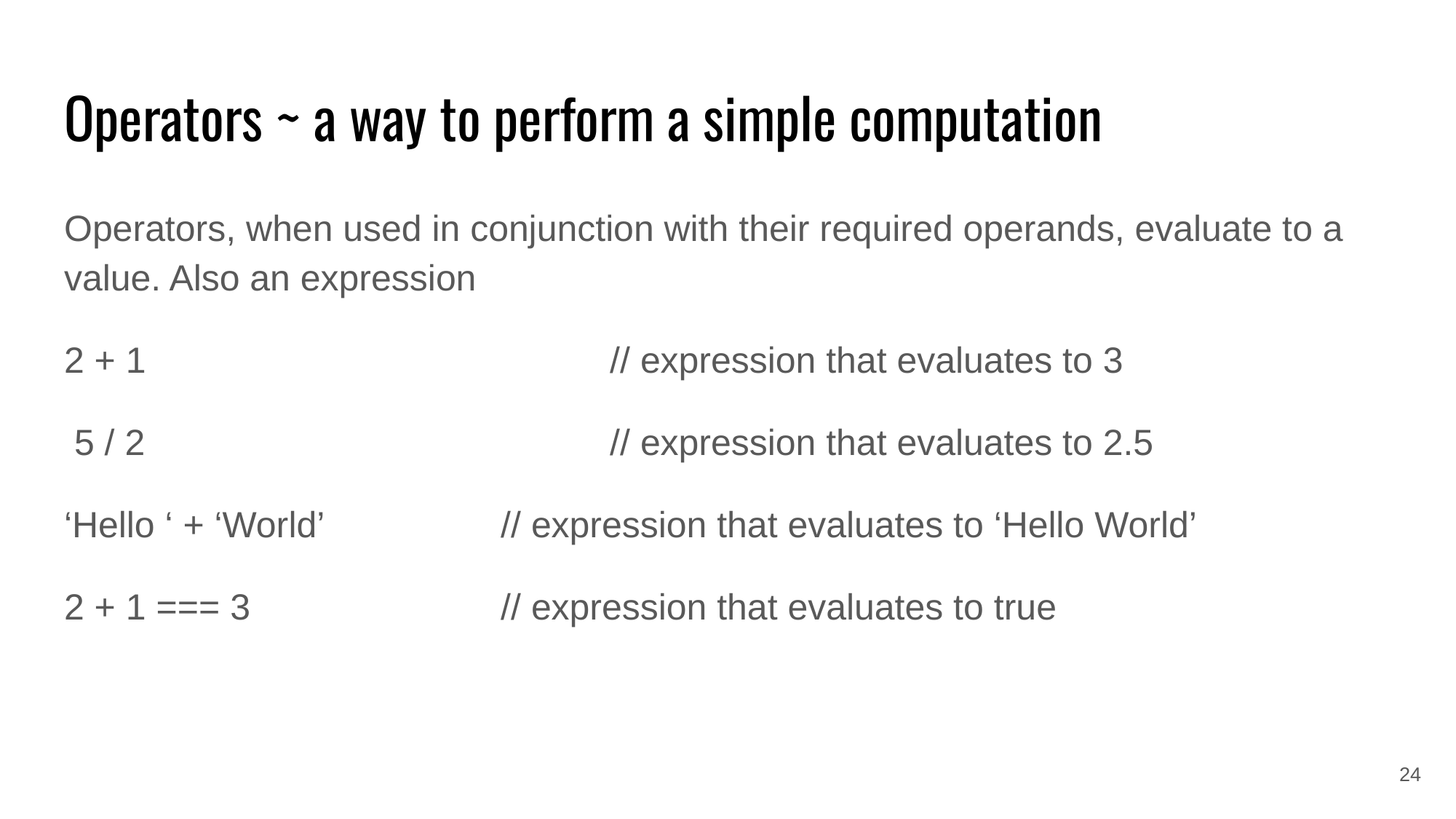

# Operators ~ a way to perform a simple computation
Operators, when used in conjunction with their required operands, evaluate to a value. Also an expression
2 + 1					// expression that evaluates to 3
 5 / 2					// expression that evaluates to 2.5
‘Hello ‘ + ‘World’		// expression that evaluates to ‘Hello World’
2 + 1 === 3			// expression that evaluates to true
24